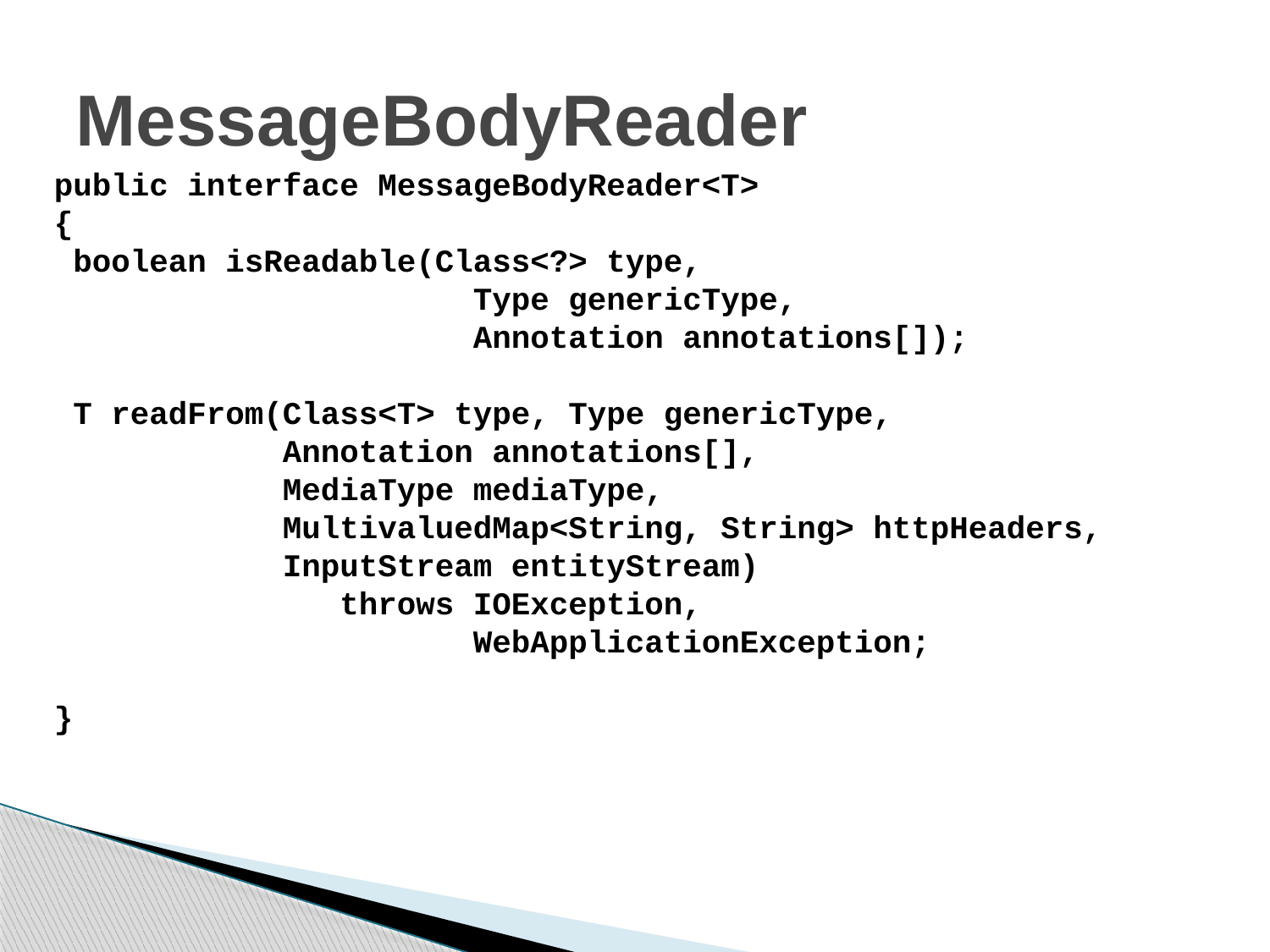

# MessageBodyReader
public interface MessageBodyReader<T>
{
 boolean isReadable(Class<?> type,
                      Type genericType,
                      Annotation annotations[]);

 T readFrom(Class<T> type, Type genericType,
            Annotation annotations[],
            MediaType mediaType,
            MultivaluedMap<String, String> httpHeaders,
            InputStream entityStream)
               throws IOException,
                      WebApplicationException;

}